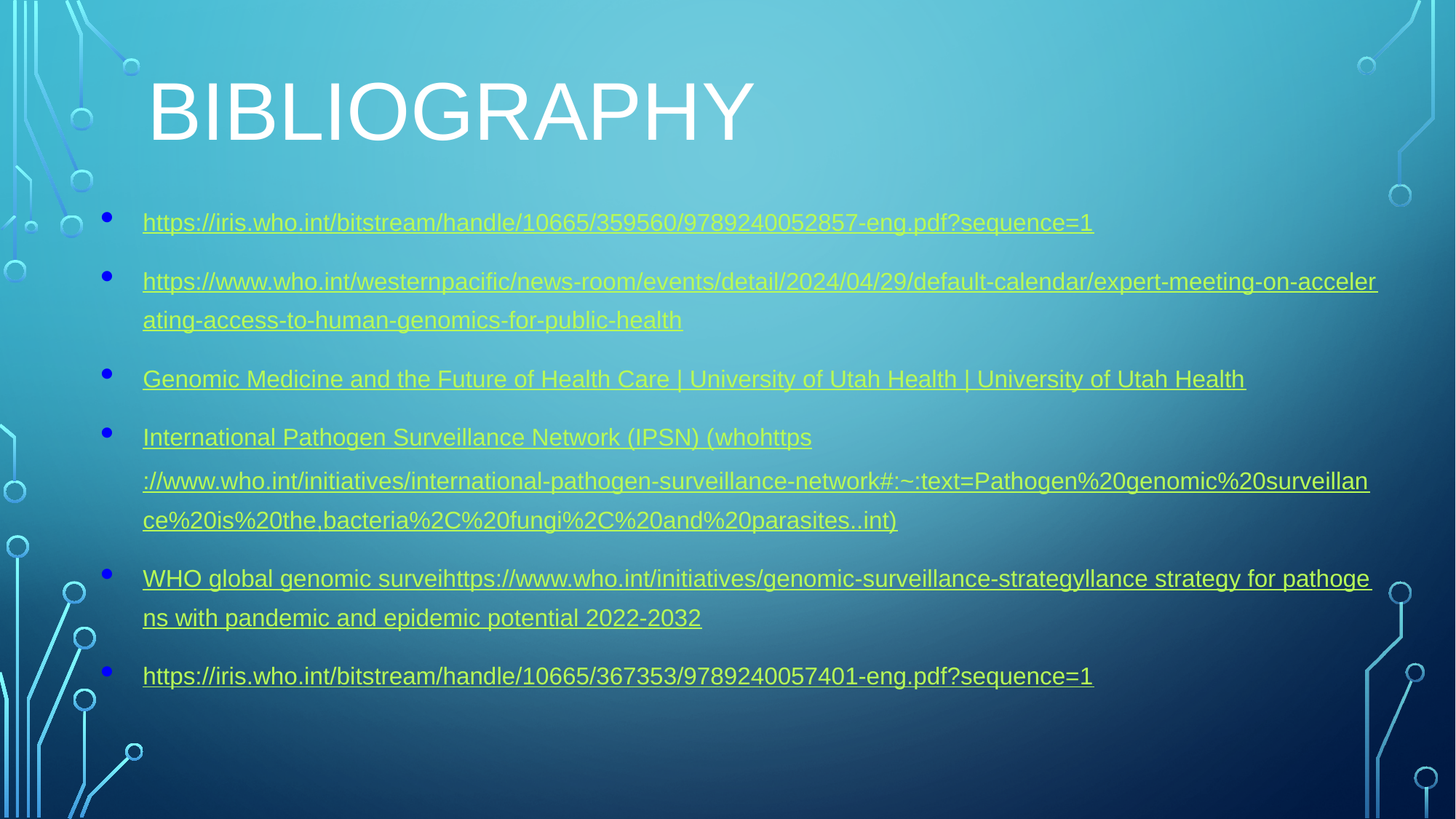

# Bibliography
https://iris.who.int/bitstream/handle/10665/359560/9789240052857-eng.pdf?sequence=1
https://www.who.int/westernpacific/news-room/events/detail/2024/04/29/default-calendar/expert-meeting-on-accelerating-access-to-human-genomics-for-public-health
Genomic Medicine and the Future of Health Care | University of Utah Health | University of Utah Health
International Pathogen Surveillance Network (IPSN) (whohttps://www.who.int/initiatives/international-pathogen-surveillance-network#:~:text=Pathogen%20genomic%20surveillance%20is%20the,bacteria%2C%20fungi%2C%20and%20parasites..int)
WHO global genomic surveihttps://www.who.int/initiatives/genomic-surveillance-strategyllance strategy for pathogens with pandemic and epidemic potential 2022-2032
https://iris.who.int/bitstream/handle/10665/367353/9789240057401-eng.pdf?sequence=1